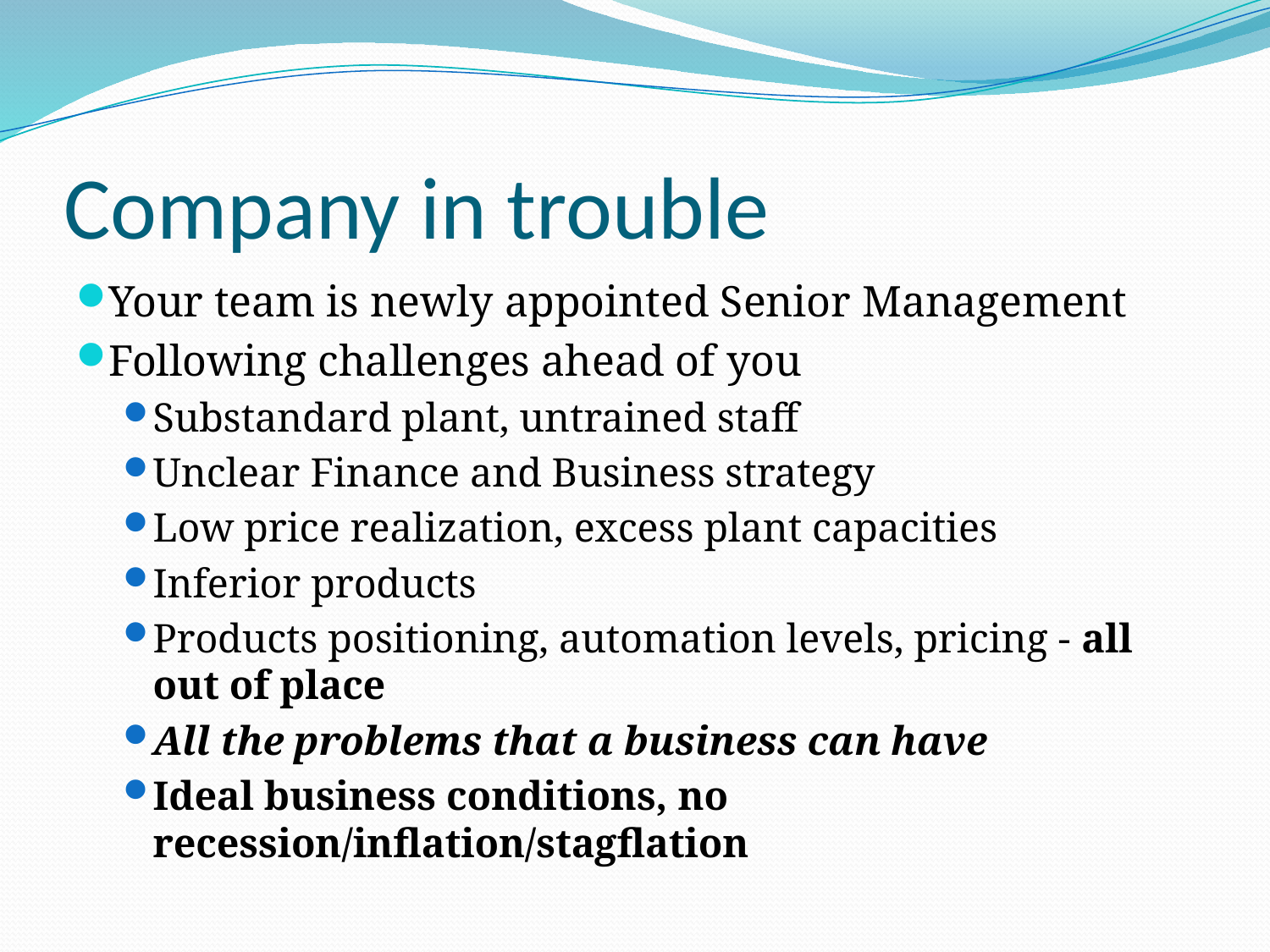

# Company in trouble
Your team is newly appointed Senior Management
Following challenges ahead of you
Substandard plant, untrained staff
Unclear Finance and Business strategy
Low price realization, excess plant capacities
Inferior products
Products positioning, automation levels, pricing - all out of place
All the problems that a business can have
Ideal business conditions, no recession/inflation/stagflation